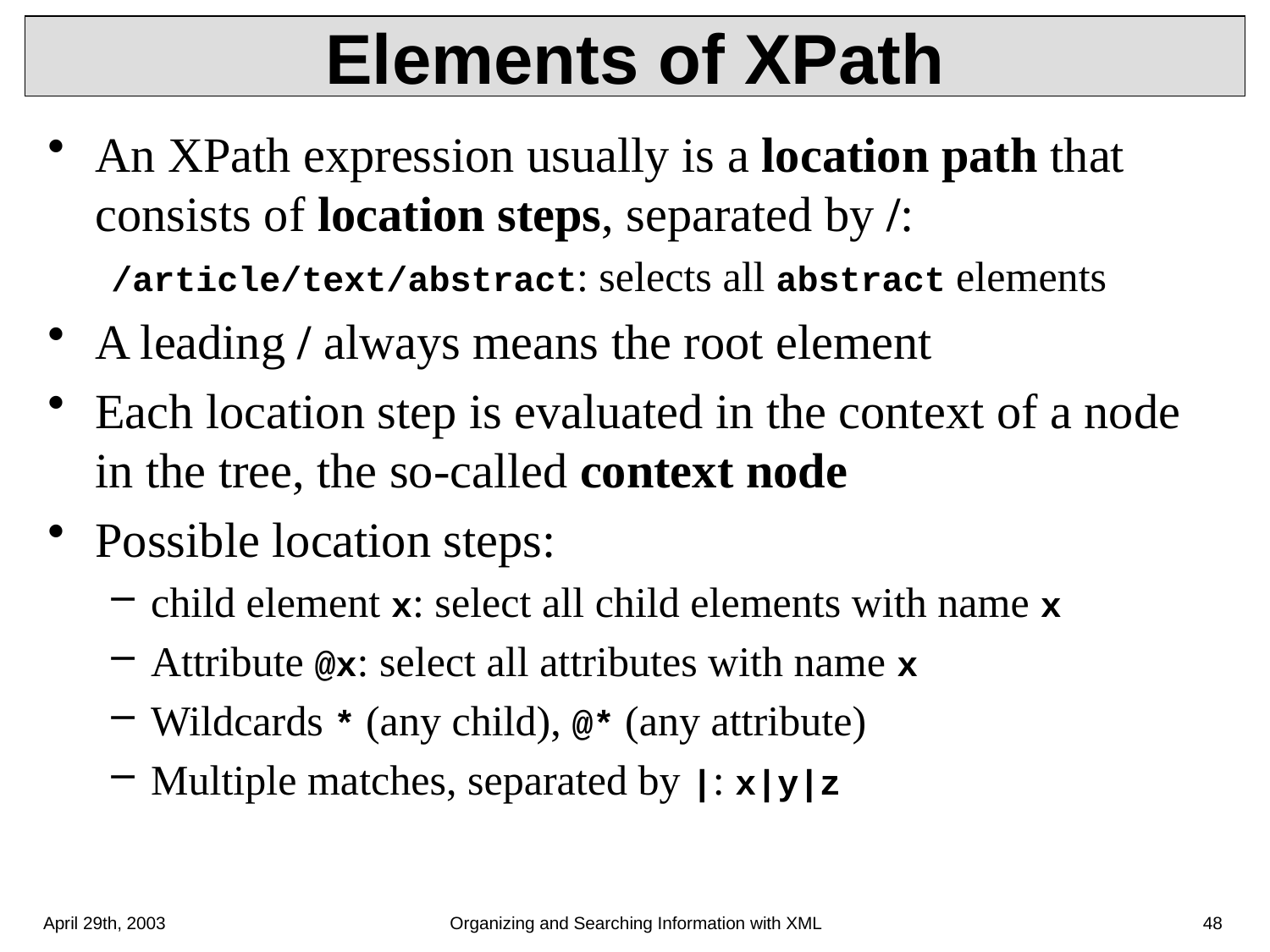

# Elements of XPath
An XPath expression usually is a location path that consists of location steps, separated by /:
/article/text/abstract: selects all abstract elements
A leading / always means the root element
Each location step is evaluated in the context of a node in the tree, the so-called context node
Possible location steps:
child element x: select all child elements with name x
Attribute @x: select all attributes with name x
Wildcards * (any child), @* (any attribute)
Multiple matches, separated by |: x|y|z
April 29th, 2003
Organizing and Searching Information with XML
48